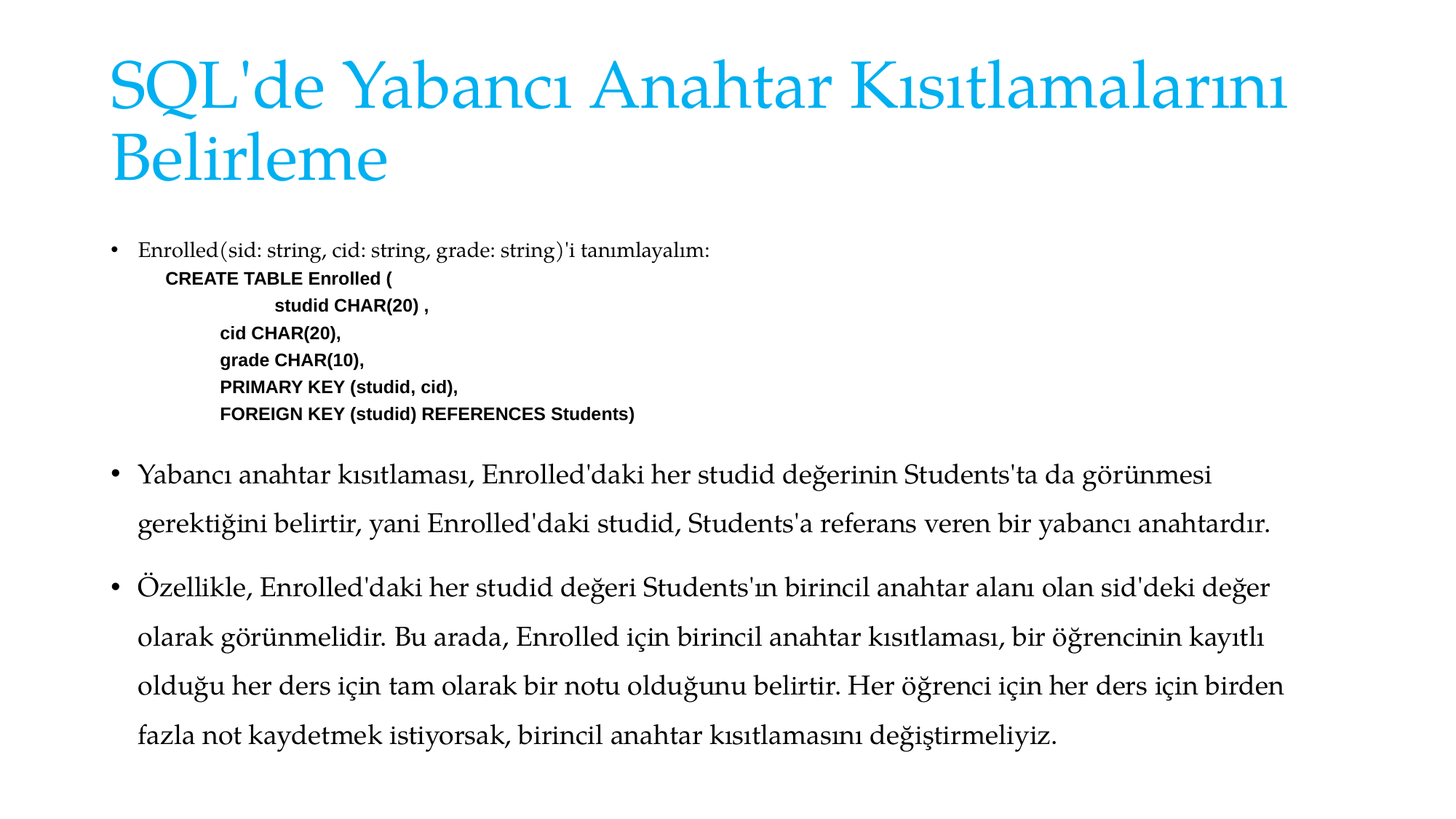

# SQL'de Yabancı Anahtar Kısıtlamalarını Belirleme
Enrolled(sid: string, cid: string, grade: string)'i tanımlayalım:
CREATE TABLE Enrolled (
	studid CHAR(20) ,
cid CHAR(20),
grade CHAR(10),
PRIMARY KEY (studid, cid),
FOREIGN KEY (studid) REFERENCES Students)
Yabancı anahtar kısıtlaması, Enrolled'daki her studid değerinin Students'ta da görünmesi gerektiğini belirtir, yani Enrolled'daki studid, Students'a referans veren bir yabancı anahtardır.
Özellikle, Enrolled'daki her studid değeri Students'ın birincil anahtar alanı olan sid'deki değer olarak görünmelidir. Bu arada, Enrolled için birincil anahtar kısıtlaması, bir öğrencinin kayıtlı olduğu her ders için tam olarak bir notu olduğunu belirtir. Her öğrenci için her ders için birden fazla not kaydetmek istiyorsak, birincil anahtar kısıtlamasını değiştirmeliyiz.